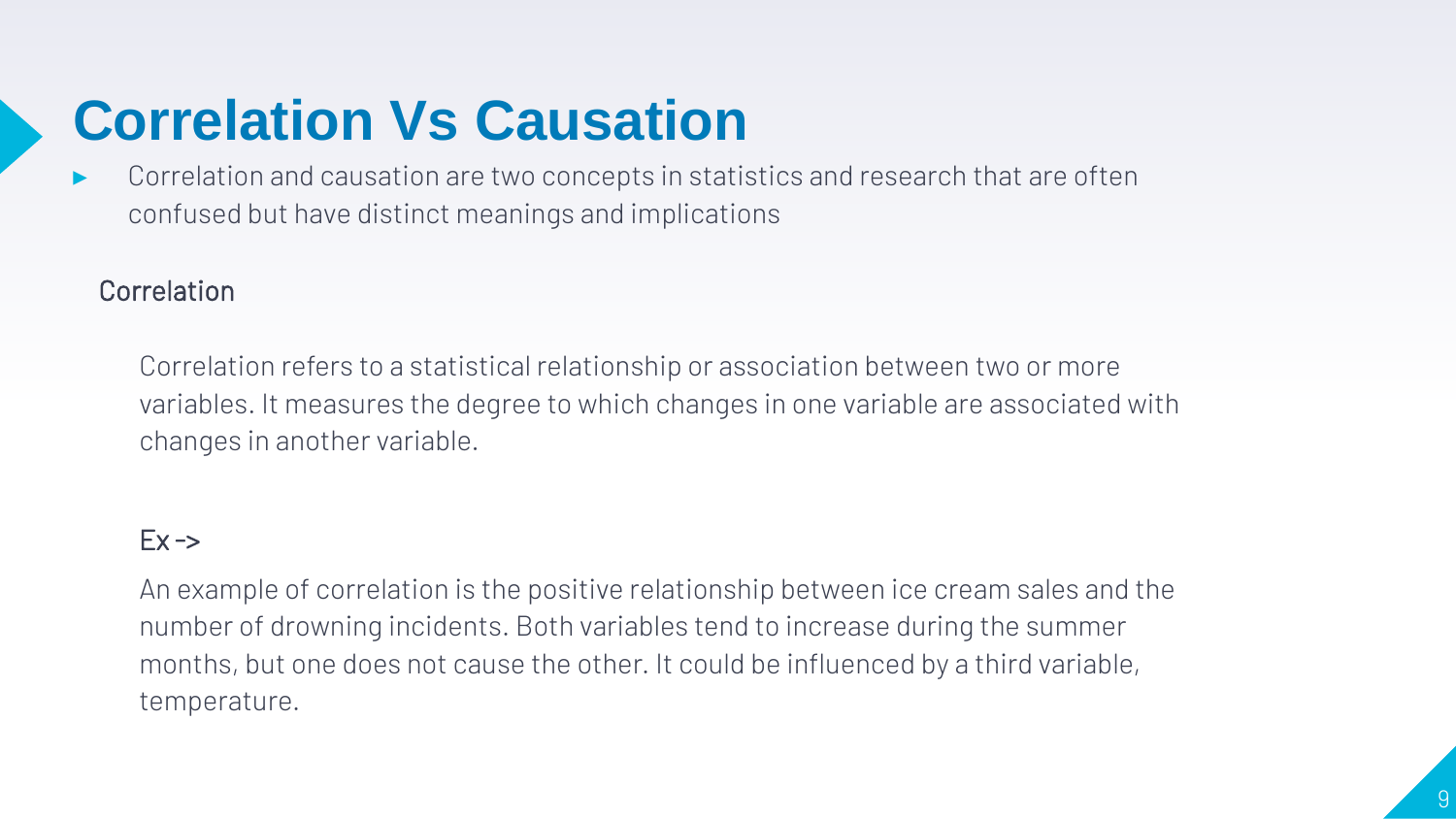

# Correlation Vs Causation
Correlation and causation are two concepts in statistics and research that are often confused but have distinct meanings and implications
       Correlation
Correlation refers to a statistical relationship or association between two or more variables. It measures the degree to which changes in one variable are associated with changes in another variable.

Ex ->
An example of correlation is the positive relationship between ice cream sales and the number of drowning incidents. Both variables tend to increase during the summer months, but one does not cause the other. It could be influenced by a third variable, temperature.

9